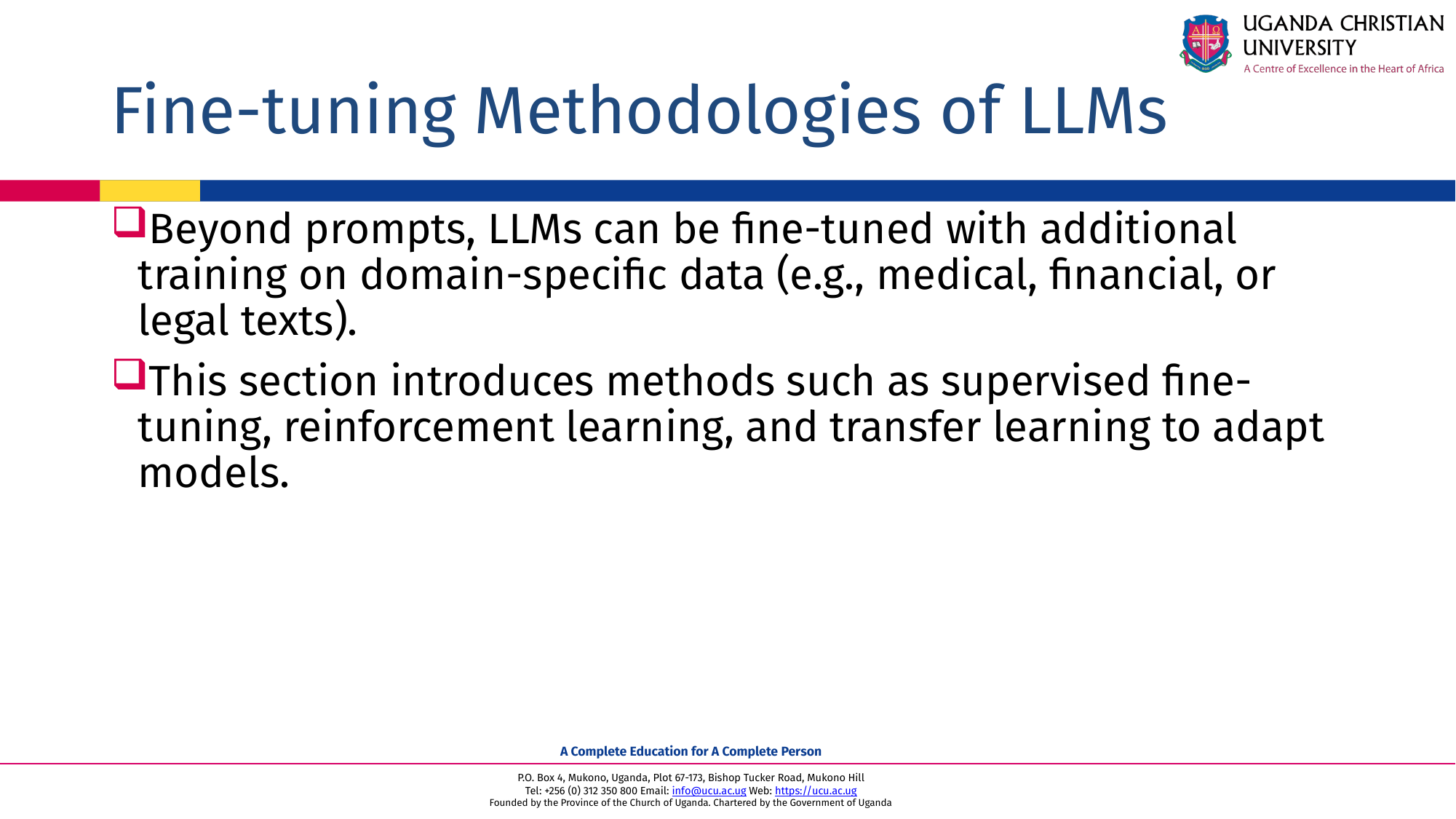

# Fine-tuning Methodologies of LLMs
Beyond prompts, LLMs can be fine-tuned with additional training on domain-specific data (e.g., medical, financial, or legal texts).
This section introduces methods such as supervised fine-tuning, reinforcement learning, and transfer learning to adapt models.